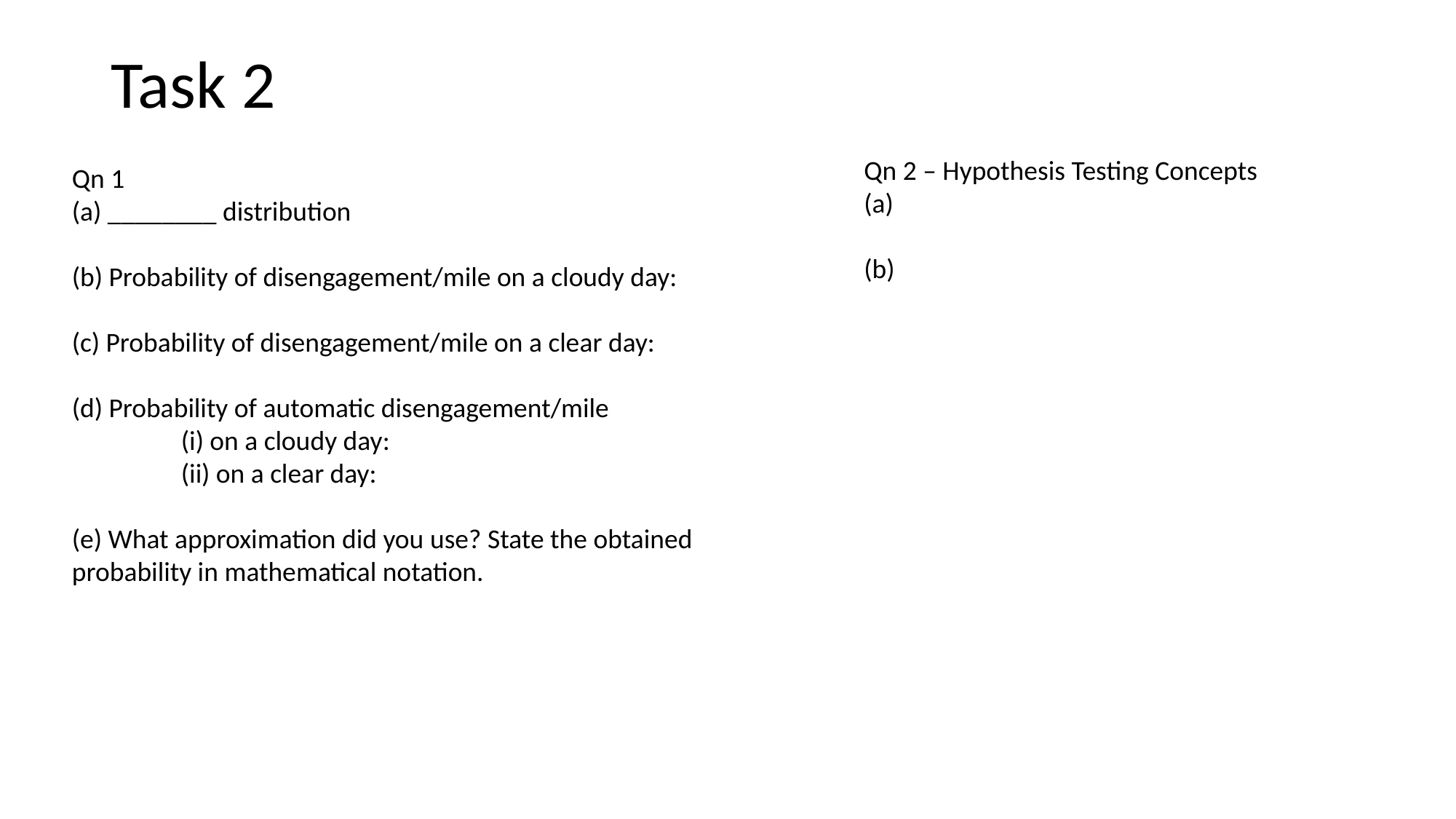

Task 2
Qn 2 – Hypothesis Testing Concepts
(a)

(b)
Qn 1
(a) ________ distribution

(b) Probability of disengagement/mile on a cloudy day:

(c) Probability of disengagement/mile on a clear day:

(d) Probability of automatic disengagement/mile
	(i) on a cloudy day:
	(ii) on a clear day:

(e) What approximation did you use? State the obtained probability in mathematical notation.